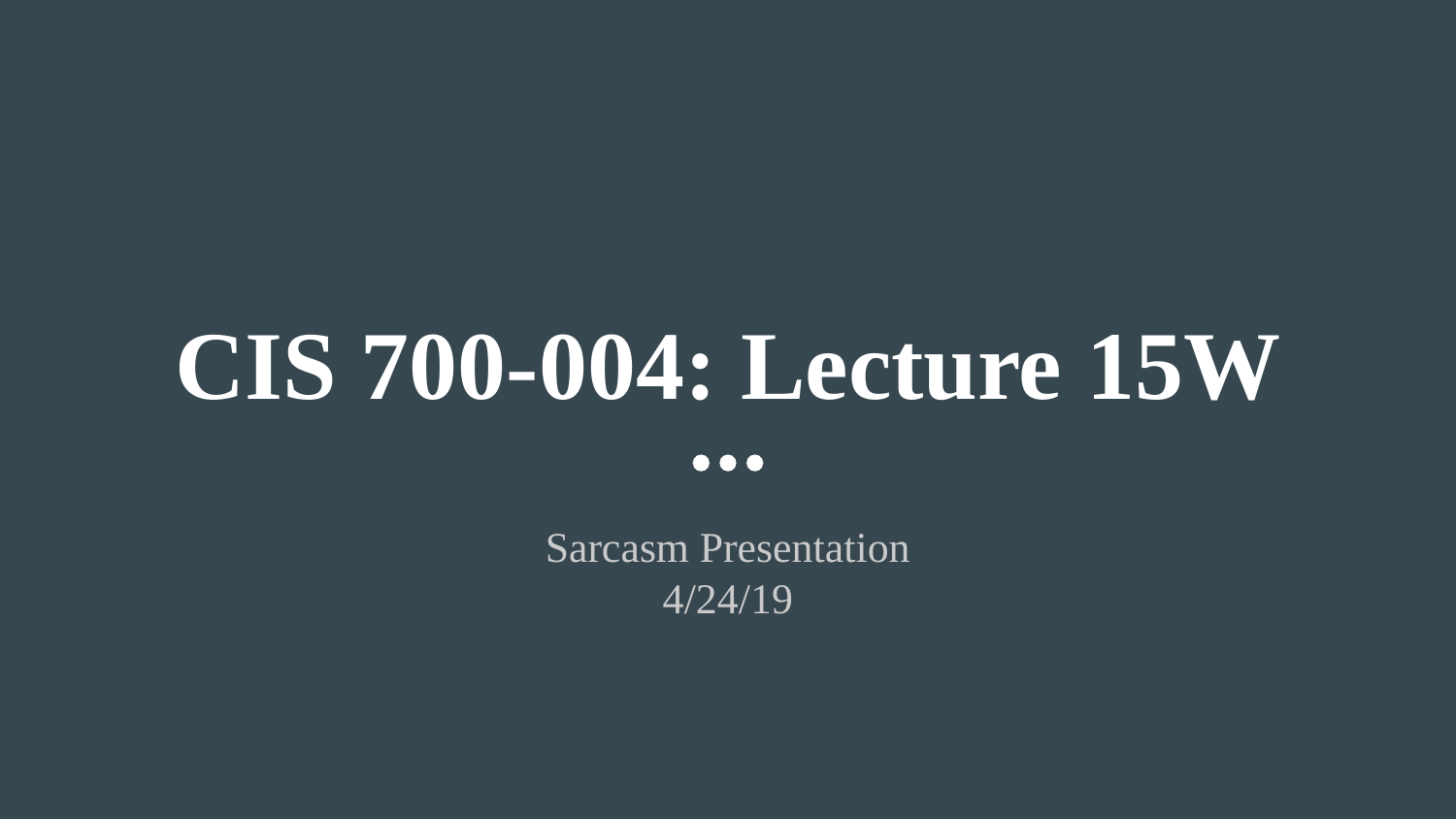

# CIS 700-004: Lecture 15W
Sarcasm Presentation
4/24/19